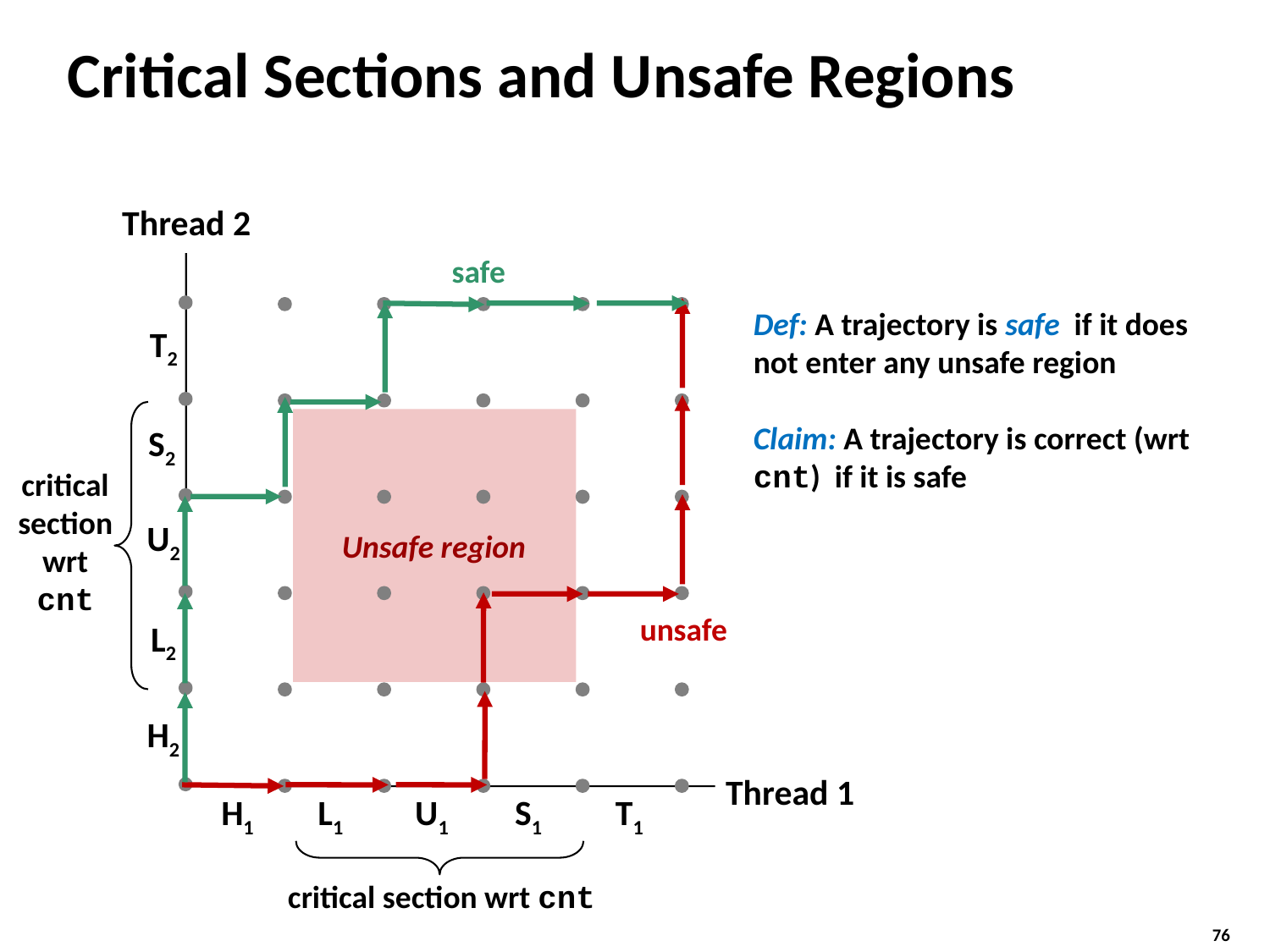

# Critical Sections and Unsafe Regions
Thread 2
safe

Def: A trajectory is safe  if it does not enter any unsafe region

Claim: A trajectory is correct (wrt cnt)  if it is safe

T2

S2
critical section wrt cnt

U2
Unsafe region

unsafe
L2

H2

Thread 1

H1
L1
U1
S1
T1
critical section wrt cnt